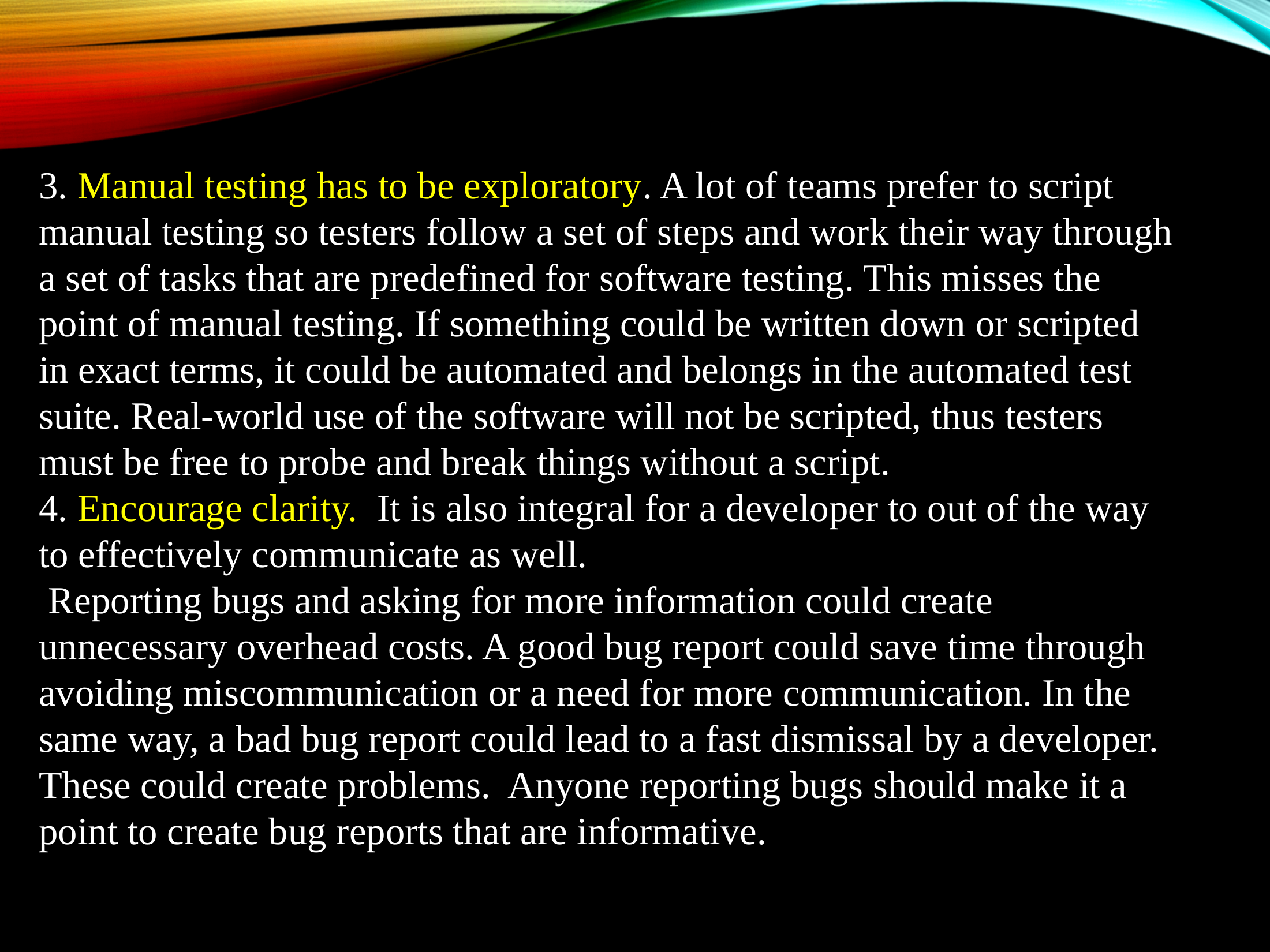

3. Manual testing has to be exploratory. A lot of teams prefer to script manual testing so testers follow a set of steps and work their way through a set of tasks that are predefined for software testing. This misses the point of manual testing. If something could be written down or scripted in exact terms, it could be automated and belongs in the automated test suite. Real-world use of the software will not be scripted, thus testers must be free to probe and break things without a script.
4. Encourage clarity.  It is also integral for a developer to out of the way to effectively communicate as well.
 Reporting bugs and asking for more information could create unnecessary overhead costs. A good bug report could save time through avoiding miscommunication or a need for more communication. In the same way, a bad bug report could lead to a fast dismissal by a developer. These could create problems.  Anyone reporting bugs should make it a point to create bug reports that are informative.